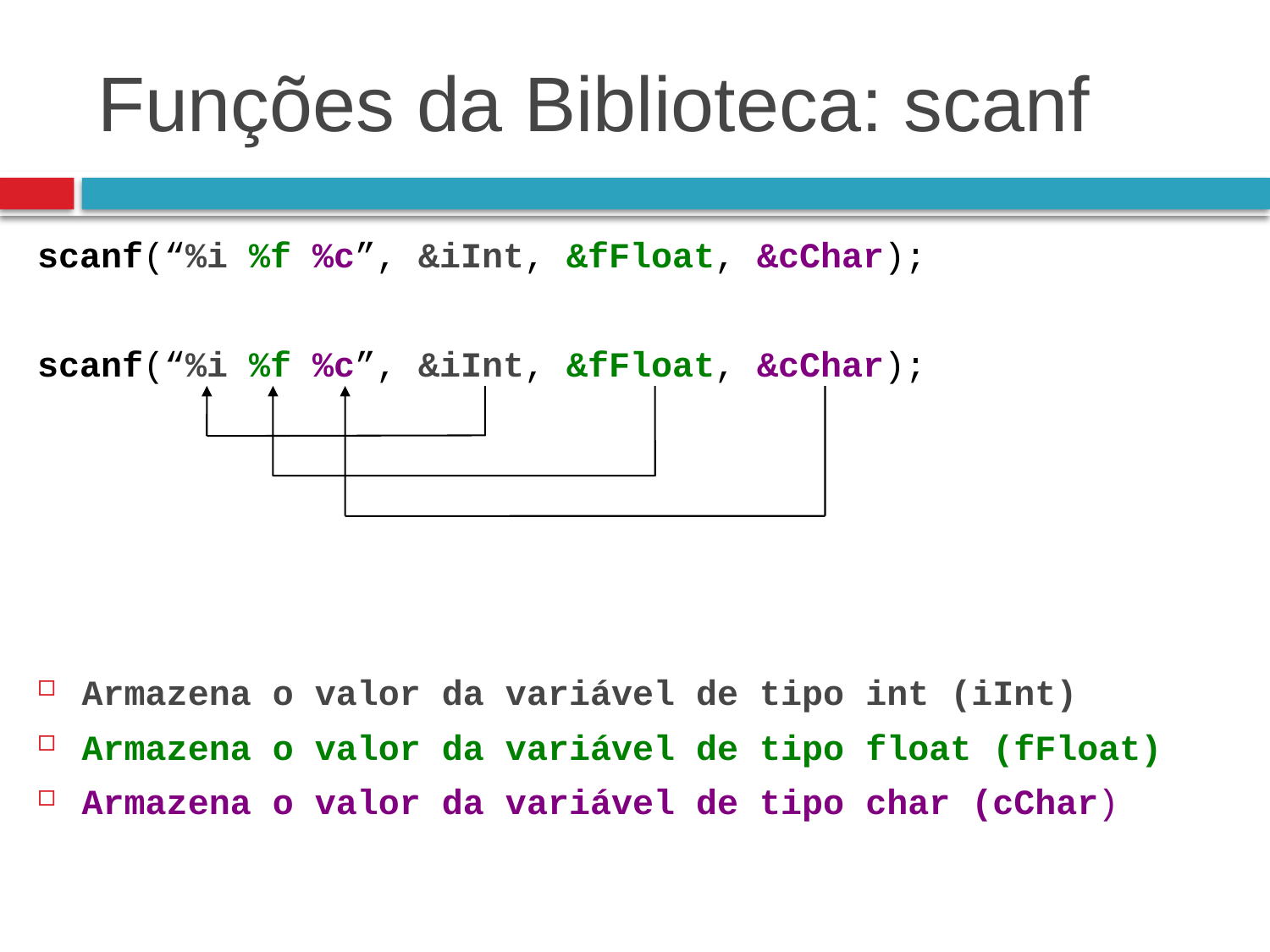

# Funções da Biblioteca: scanf
scanf(“%i %f %c”, &iInt, &fFloat, &cChar);

scanf(“%i %f %c”, &iInt, &fFloat, &cChar);

Armazena o valor da variável de tipo int (iInt)
Armazena o valor da variável de tipo float (fFloat)
Armazena o valor da variável de tipo char (cChar)